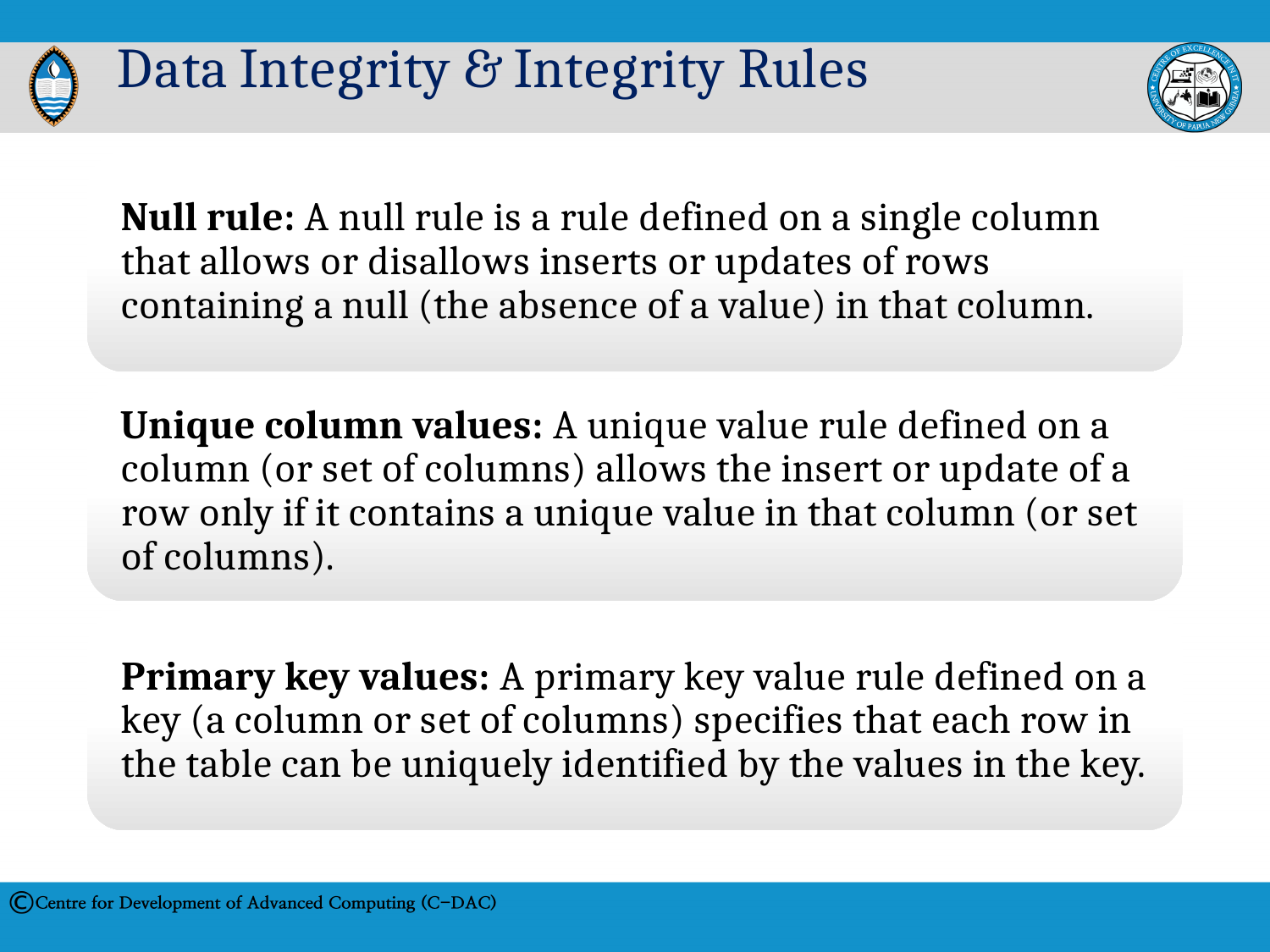

# Data Integrity & Integrity Rules
Null rule: A null rule is a rule defined on a single column that allows or disallows inserts or updates of rows containing a null (the absence of a value) in that column.
Unique column values: A unique value rule defined on a column (or set of columns) allows the insert or update of a row only if it contains a unique value in that column (or set of columns).
Primary key values: A primary key value rule defined on a key (a column or set of columns) specifies that each row in the table can be uniquely identified by the values in the key.